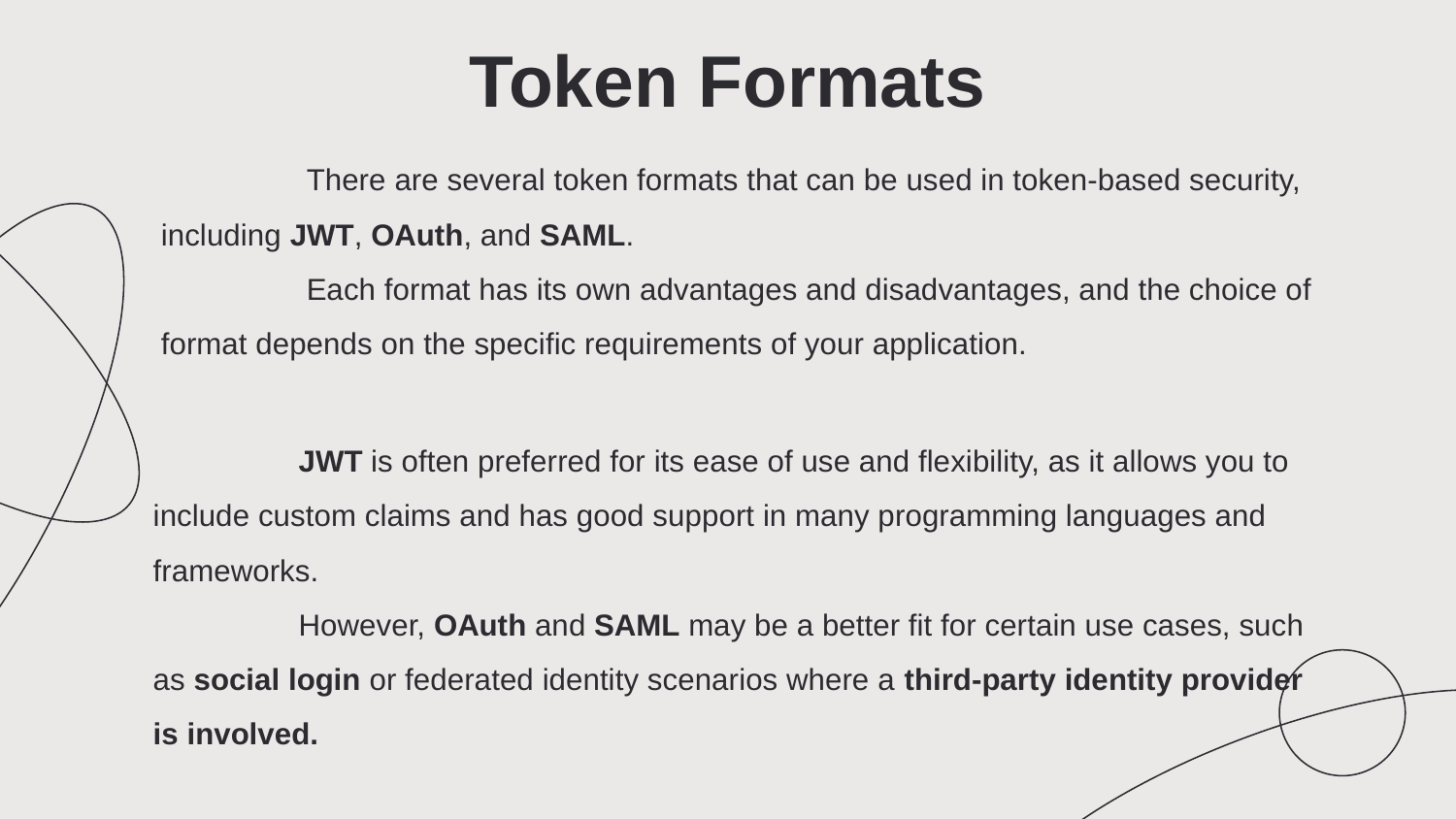

# Token Formats
	There are several token formats that can be used in token-based security, including JWT, OAuth, and SAML.
	Each format has its own advantages and disadvantages, and the choice of format depends on the specific requirements of your application.
	JWT is often preferred for its ease of use and flexibility, as it allows you to include custom claims and has good support in many programming languages and frameworks.
	However, OAuth and SAML may be a better fit for certain use cases, such as social login or federated identity scenarios where a third-party identity provider is involved.